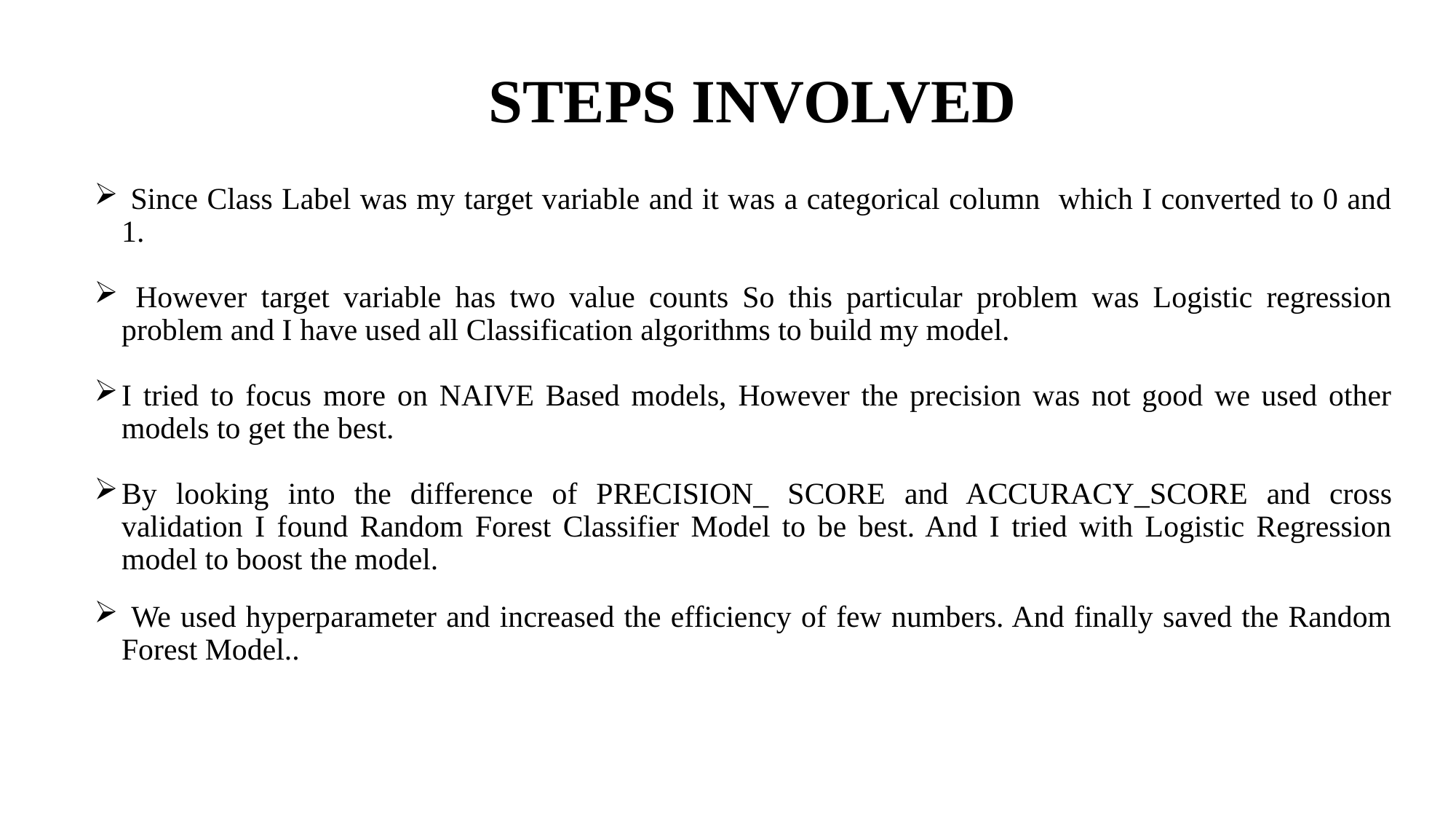

# STEPS INVOLVED
 Since Class Label was my target variable and it was a categorical column  which I converted to 0 and 1.

 However target variable has two value counts So this particular problem was Logistic regression problem and I have used all Classification algorithms to build my model.

I tried to focus more on NAIVE Based models, However the precision was not good we used other models to get the best.

By looking into the difference of PRECISION_ SCORE and ACCURACY_SCORE and cross validation I found Random Forest Classifier Model to be best. And I tried with Logistic Regression model to boost the model.
 We used hyperparameter and increased the efficiency of few numbers. And finally saved the Random Forest Model..